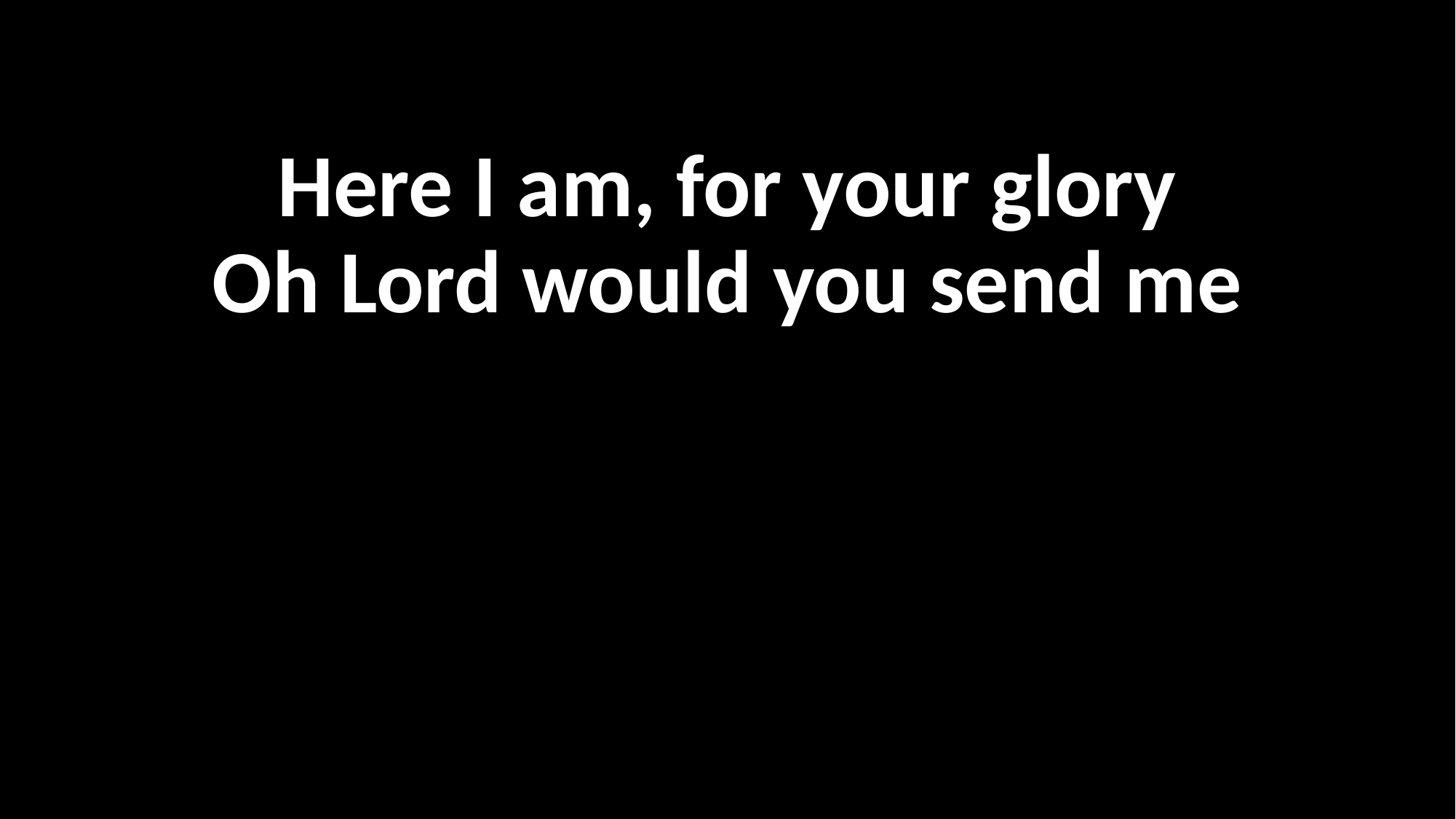

Here I am, for your glory
Oh Lord would you send me